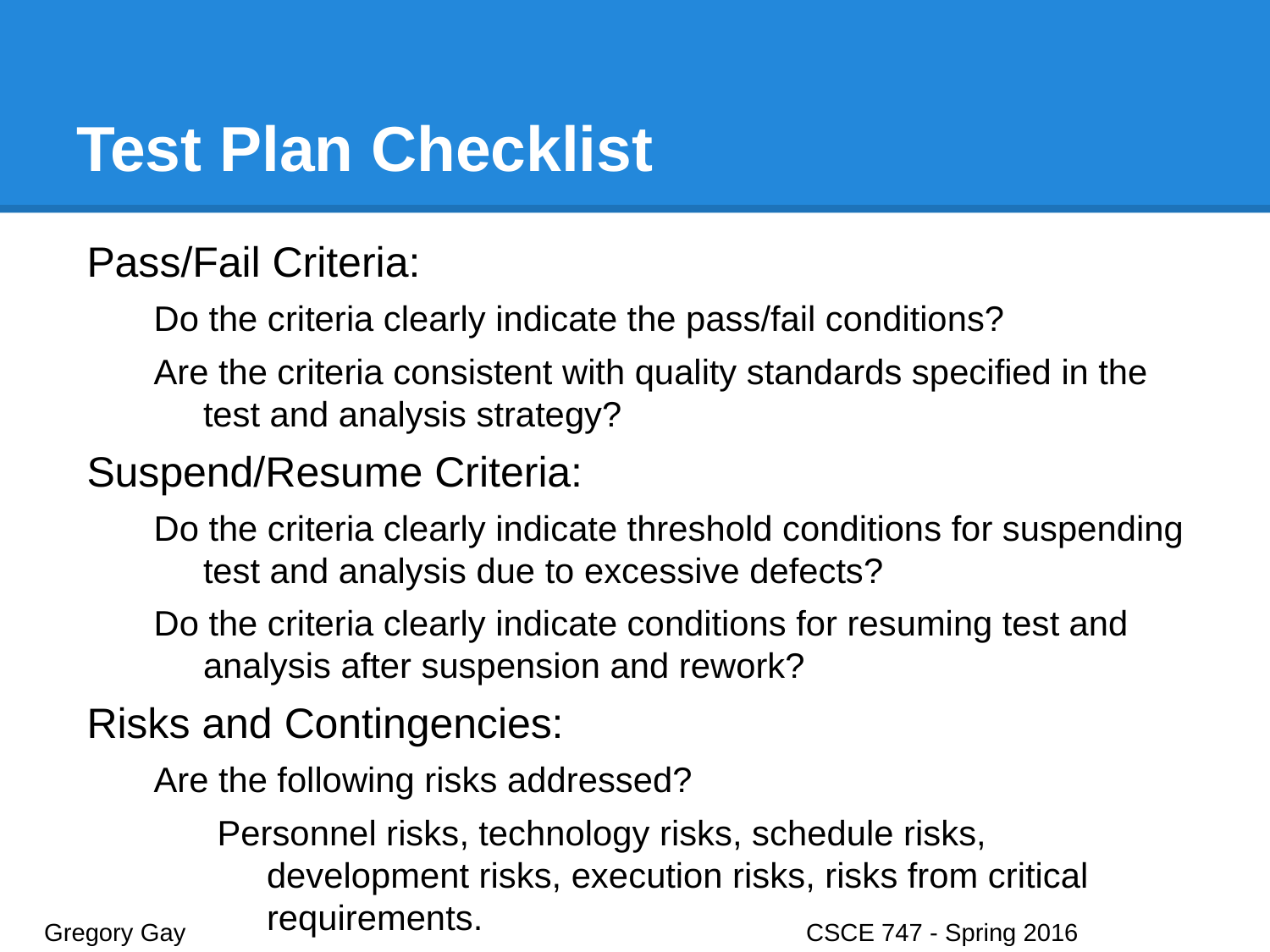

# Test Plan Checklist
Pass/Fail Criteria:
Do the criteria clearly indicate the pass/fail conditions?
Are the criteria consistent with quality standards specified in the test and analysis strategy?
Suspend/Resume Criteria:
Do the criteria clearly indicate threshold conditions for suspending test and analysis due to excessive defects?
Do the criteria clearly indicate conditions for resuming test and analysis after suspension and rework?
Risks and Contingencies:
Are the following risks addressed?
Personnel risks, technology risks, schedule risks, development risks, execution risks, risks from critical requirements.
Gregory Gay					CSCE 747 - Spring 2016							28